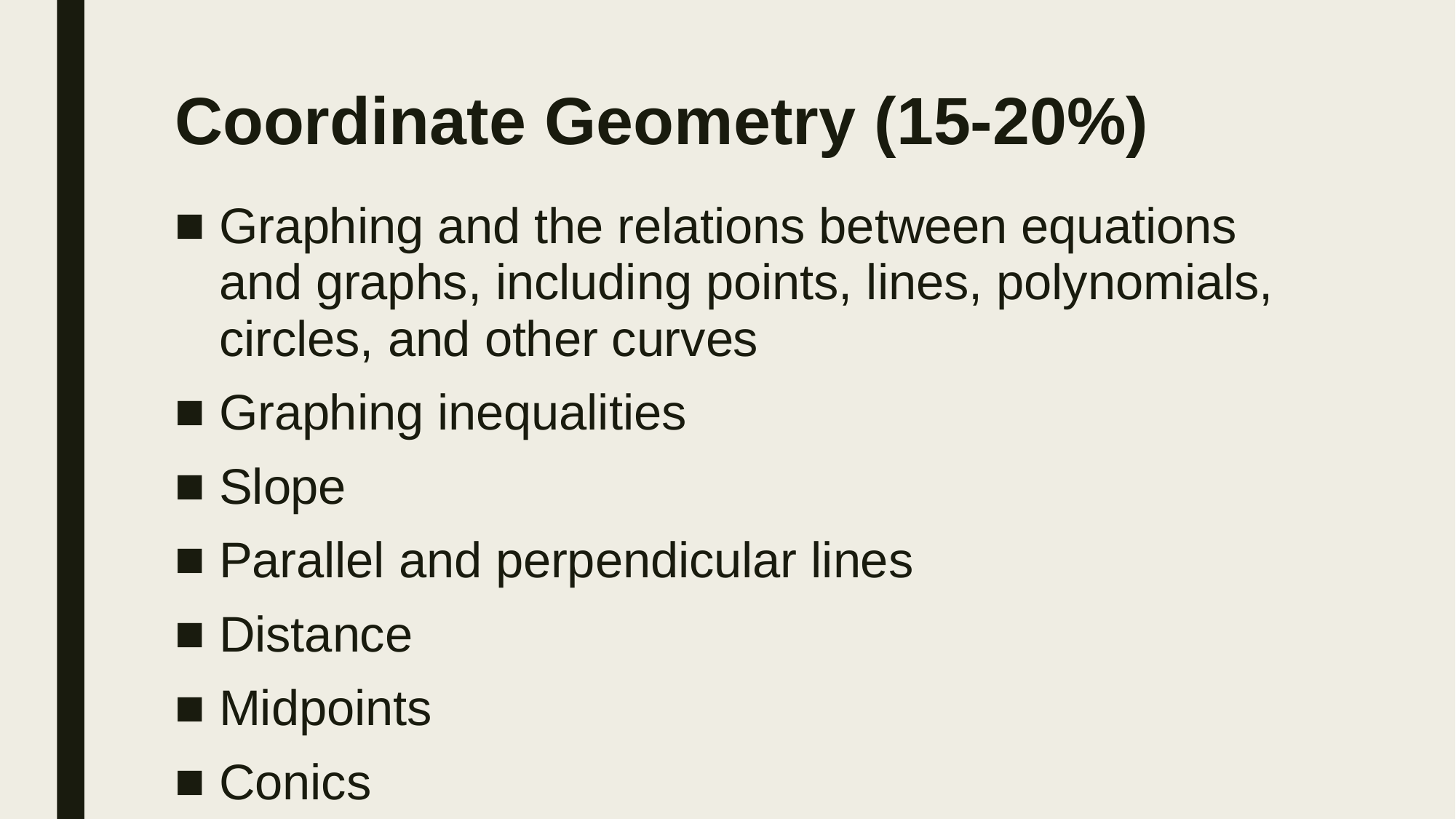

# Coordinate Geometry (15-20%)
Graphing and the relations between equations and graphs, including points, lines, polynomials, circles, and other curves
Graphing inequalities
Slope
Parallel and perpendicular lines
Distance
Midpoints
Conics